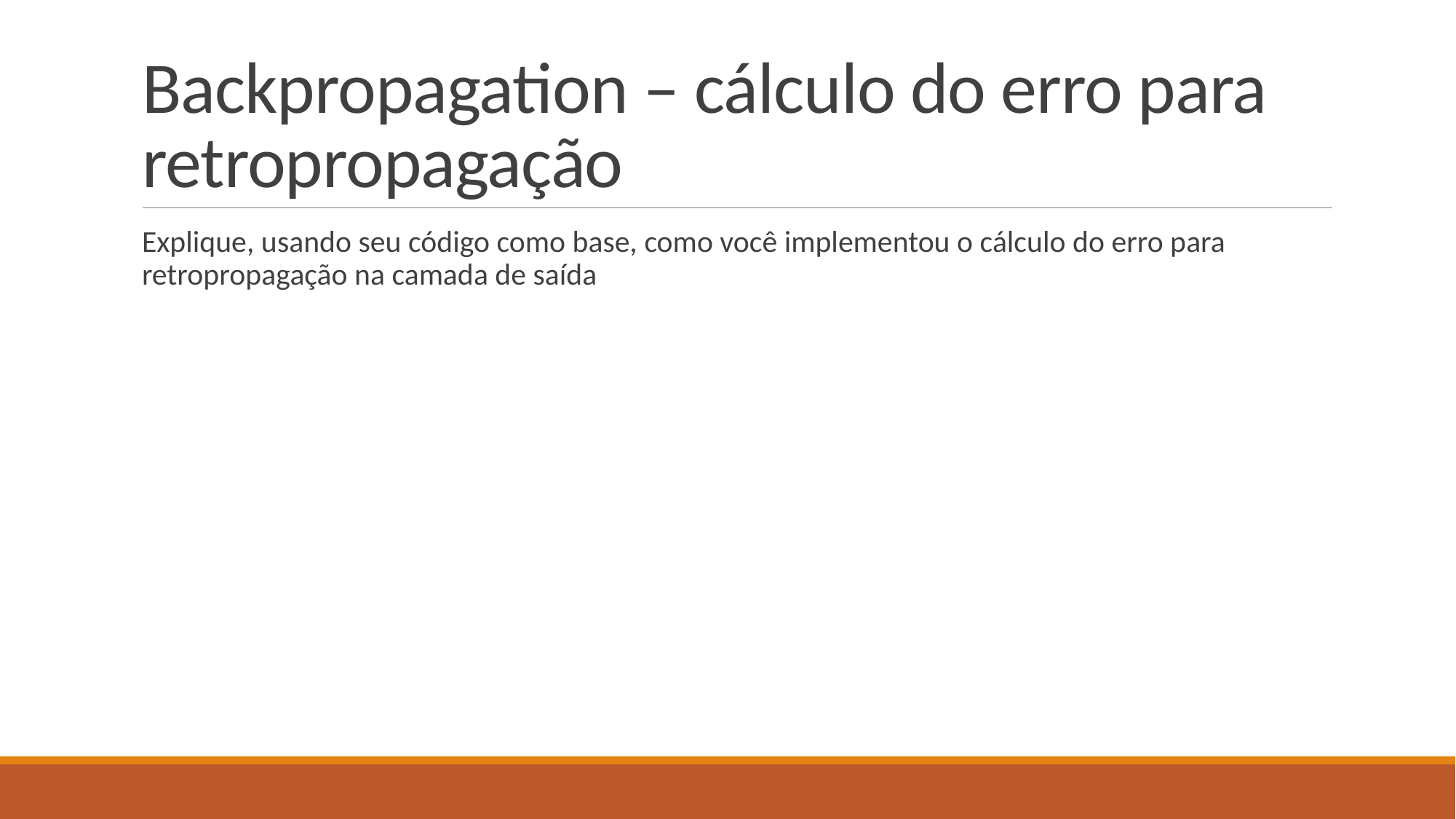

# Backpropagation – cálculo do erro para retropropagação
Explique, usando seu código como base, como você implementou o cálculo do erro para retropropagação na camada de saída